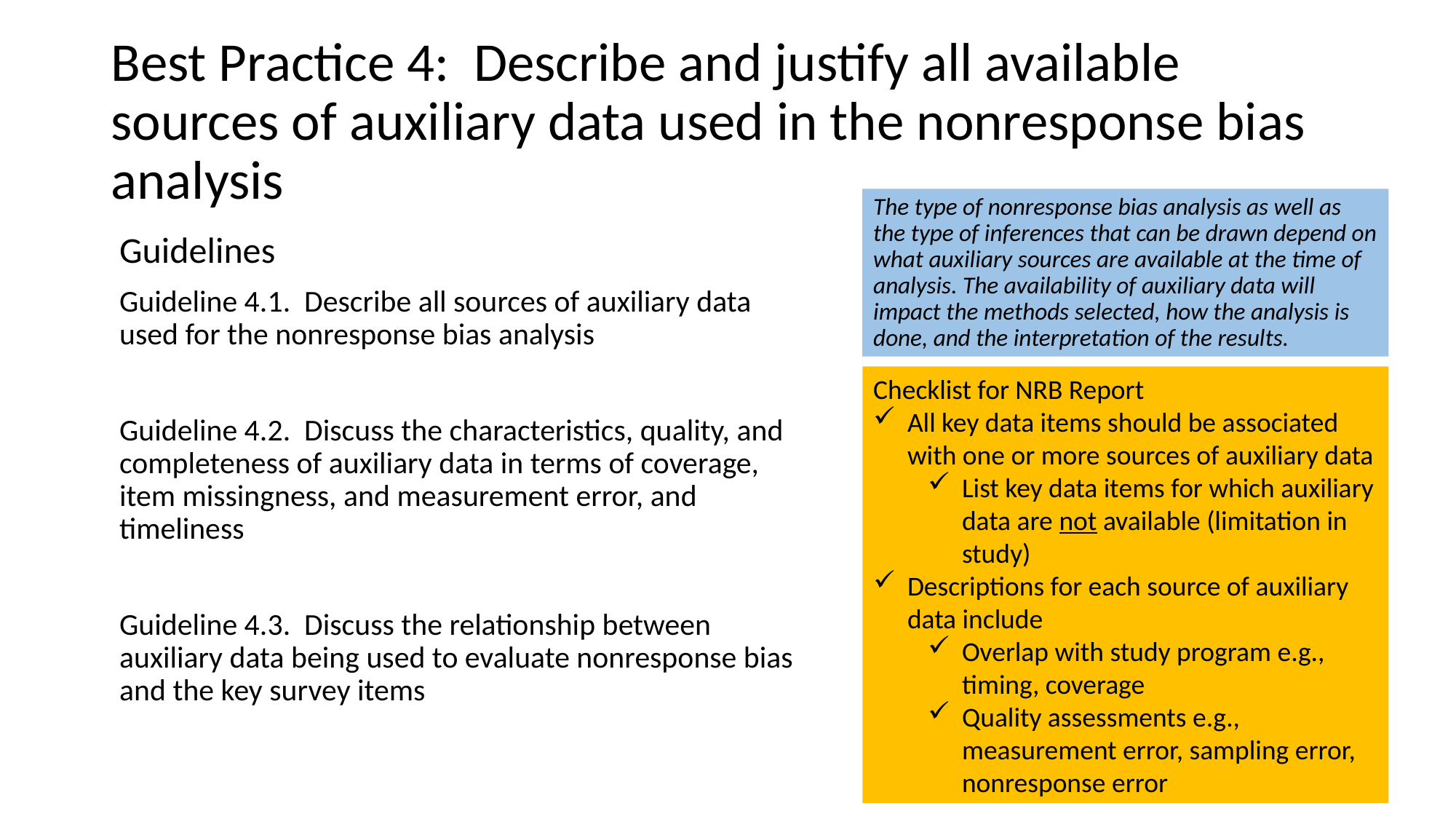

# Best Practice 4:  Describe and justify all available sources of auxiliary data used in the nonresponse bias analysis
The type of nonresponse bias analysis as well as the type of inferences that can be drawn depend on what auxiliary sources are available at the time of analysis. The availability of auxiliary data will impact the methods selected, how the analysis is done, and the interpretation of the results.
Guidelines
Guideline 4.1.  Describe all sources of auxiliary data used for the nonresponse bias analysis

Guideline 4.2.  Discuss the characteristics, quality, and completeness of auxiliary data in terms of coverage, item missingness, and measurement error, and timeliness

Guideline 4.3.  Discuss the relationship between auxiliary data being used to evaluate nonresponse bias and the key survey items
Checklist for NRB Report
All key data items should be associated with one or more sources of auxiliary data
List key data items for which auxiliary data are not available (limitation in study)
Descriptions for each source of auxiliary data include
Overlap with study program e.g., timing, coverage
Quality assessments e.g., measurement error, sampling error, nonresponse error